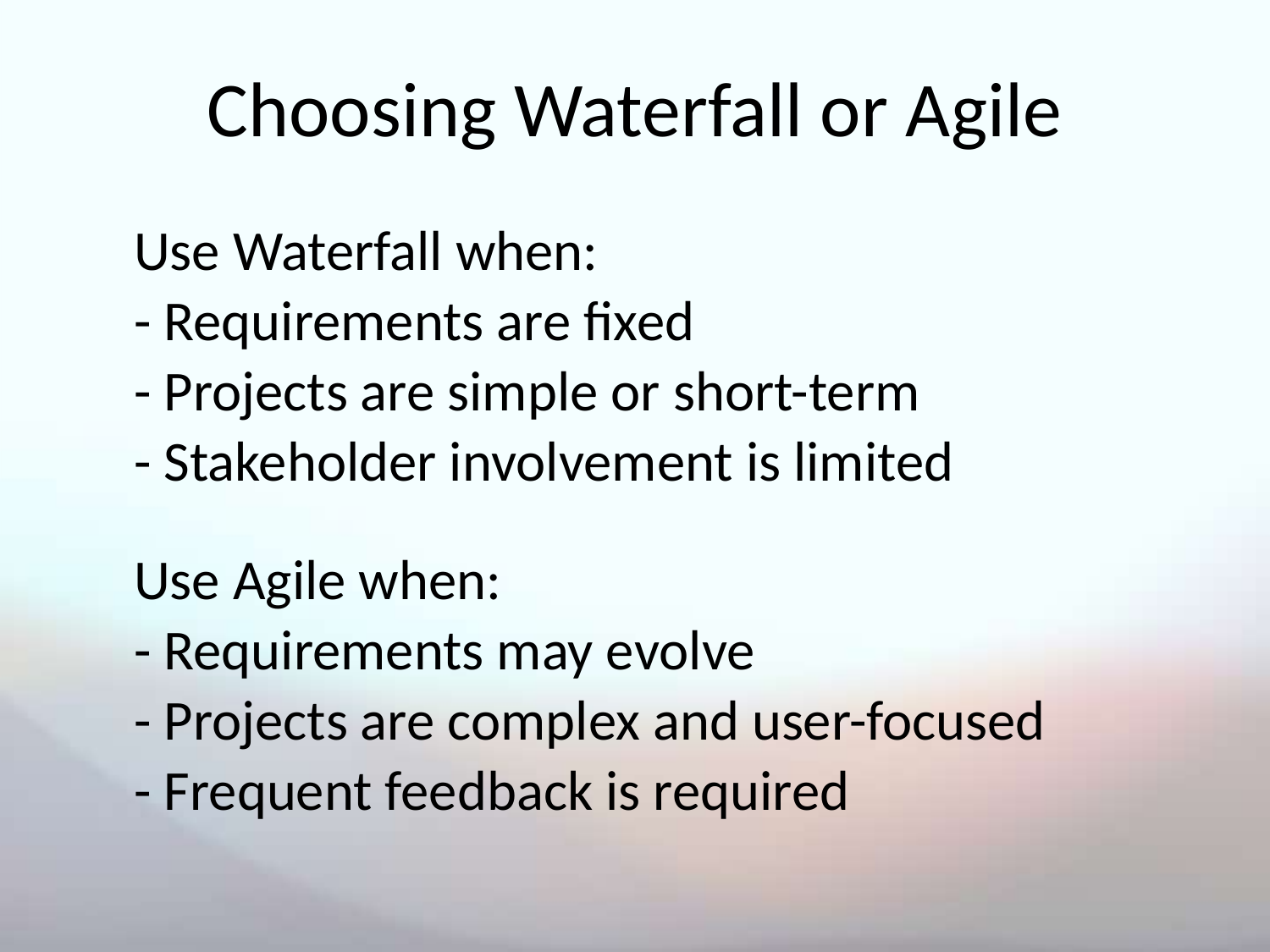

Choosing Waterfall or Agile
Use Waterfall when:
- Requirements are fixed
- Projects are simple or short-term
- Stakeholder involvement is limited

Use Agile when:
- Requirements may evolve
- Projects are complex and user-focused
- Frequent feedback is required